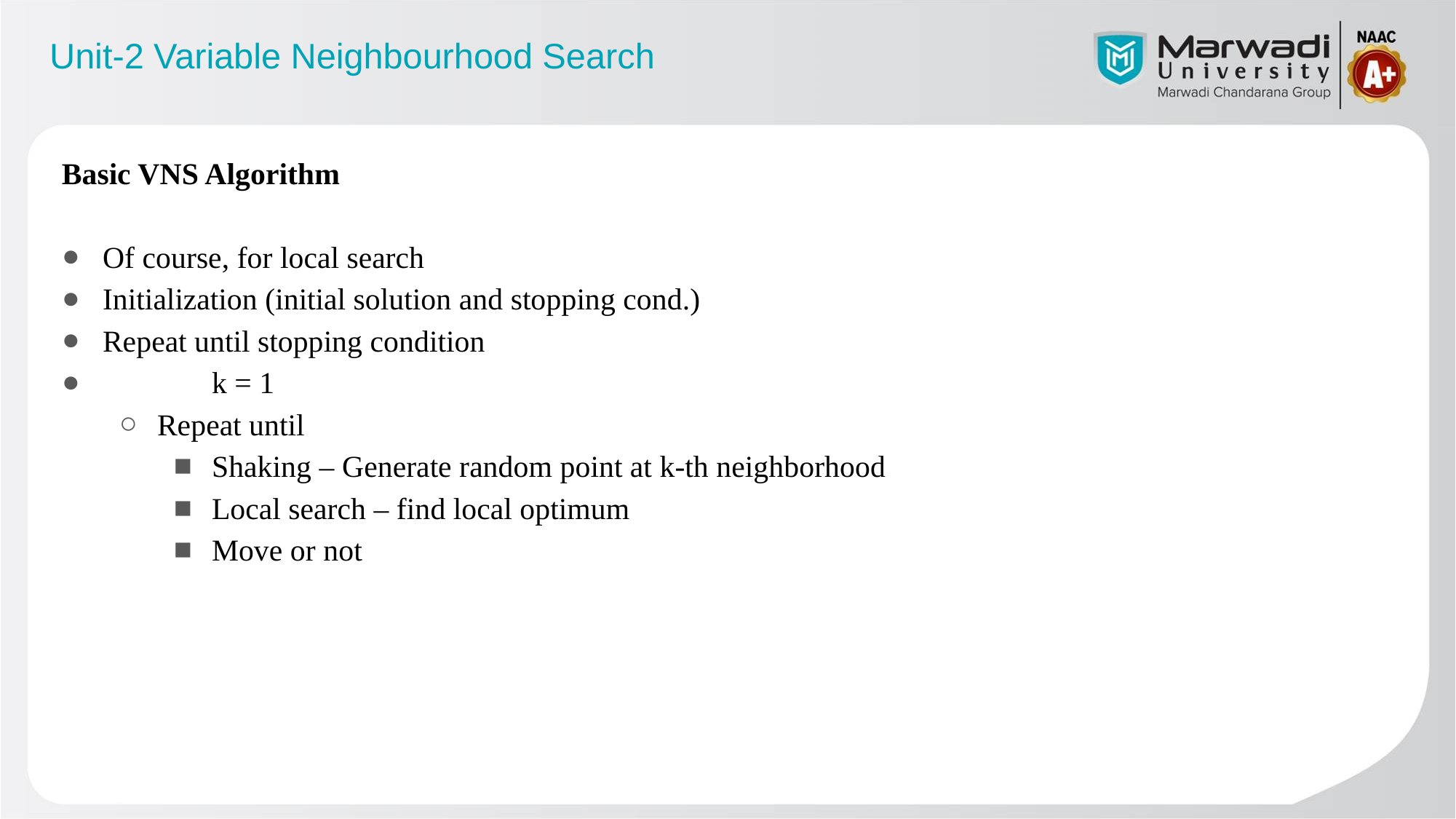

Unit-2 Variable Neighbourhood Search

Basic VNS Algorithm

Of course, for local search
Initialization (initial solution and stopping cond.)
Repeat until stopping condition
 	k = 1
Repeat until
Shaking – Generate random point at k-th neighborhood
Local search – find local optimum
Move or not